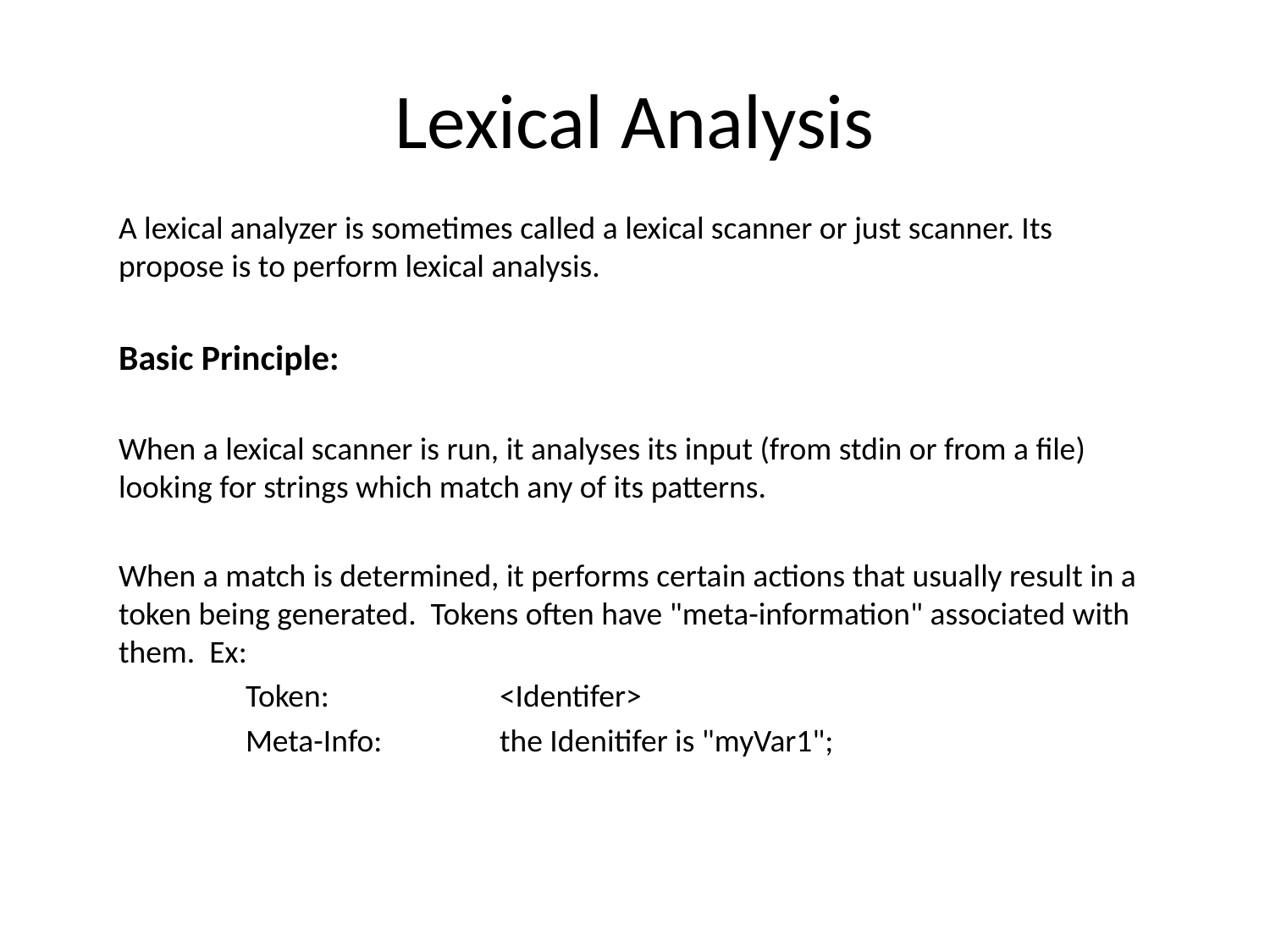

# Lexical Analysis
A lexical analyzer is sometimes called a lexical scanner or just scanner. Its propose is to perform lexical analysis.

Basic Principle:

When a lexical scanner is run, it analyses its input (from stdin or from a file) looking for strings which match any of its patterns.

When a match is determined, it performs certain actions that usually result in a token being generated.  Tokens often have "meta-information" associated with them.  Ex:
	Token:		<Identifer>
	Meta-Info: 	the Idenitifer is "myVar1";